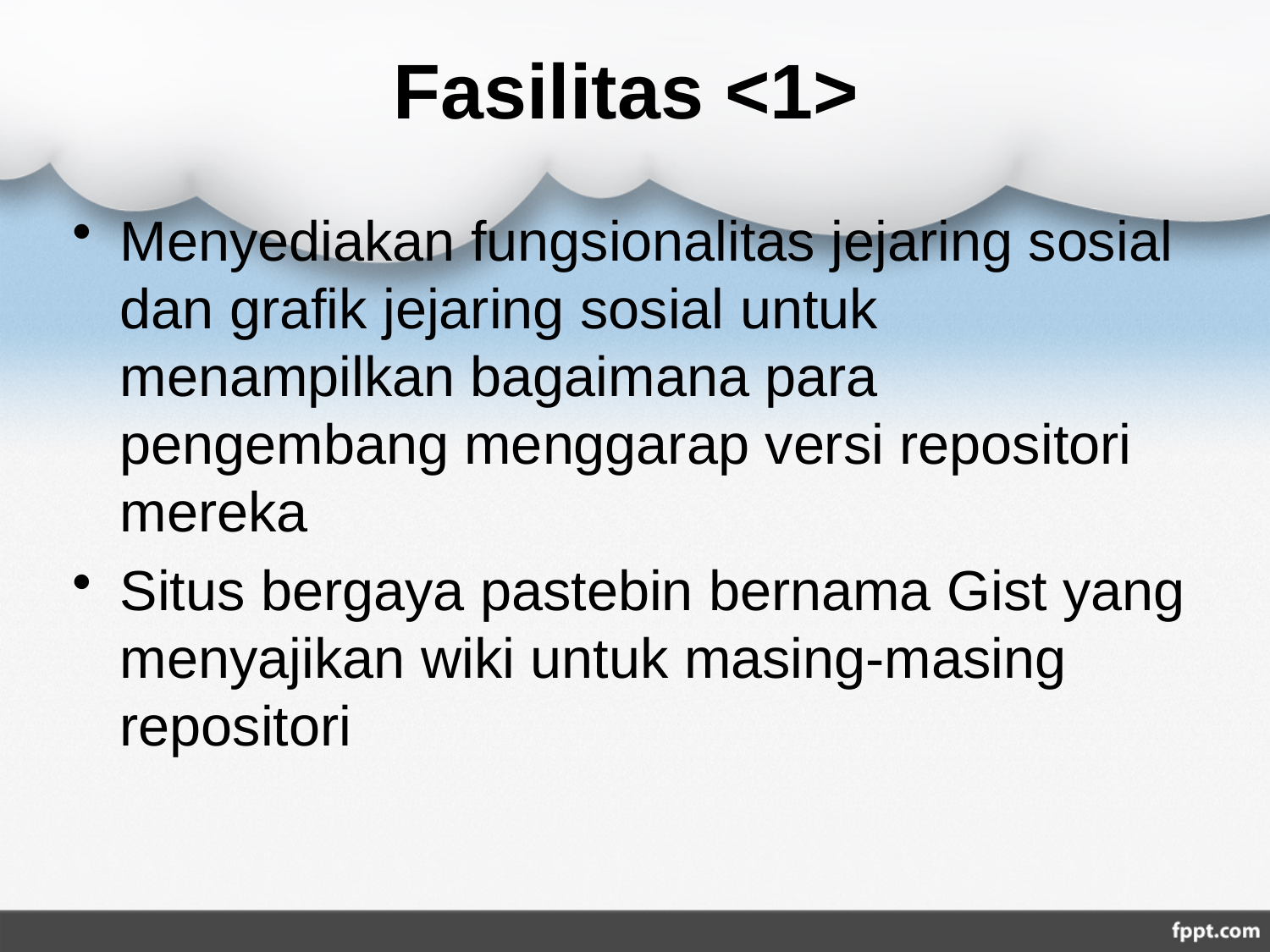

# Fasilitas <1>
Menyediakan fungsionalitas jejaring sosial dan grafik jejaring sosial untuk menampilkan bagaimana para pengembang menggarap versi repositori mereka
Situs bergaya pastebin bernama Gist yang menyajikan wiki untuk masing-masing repositori